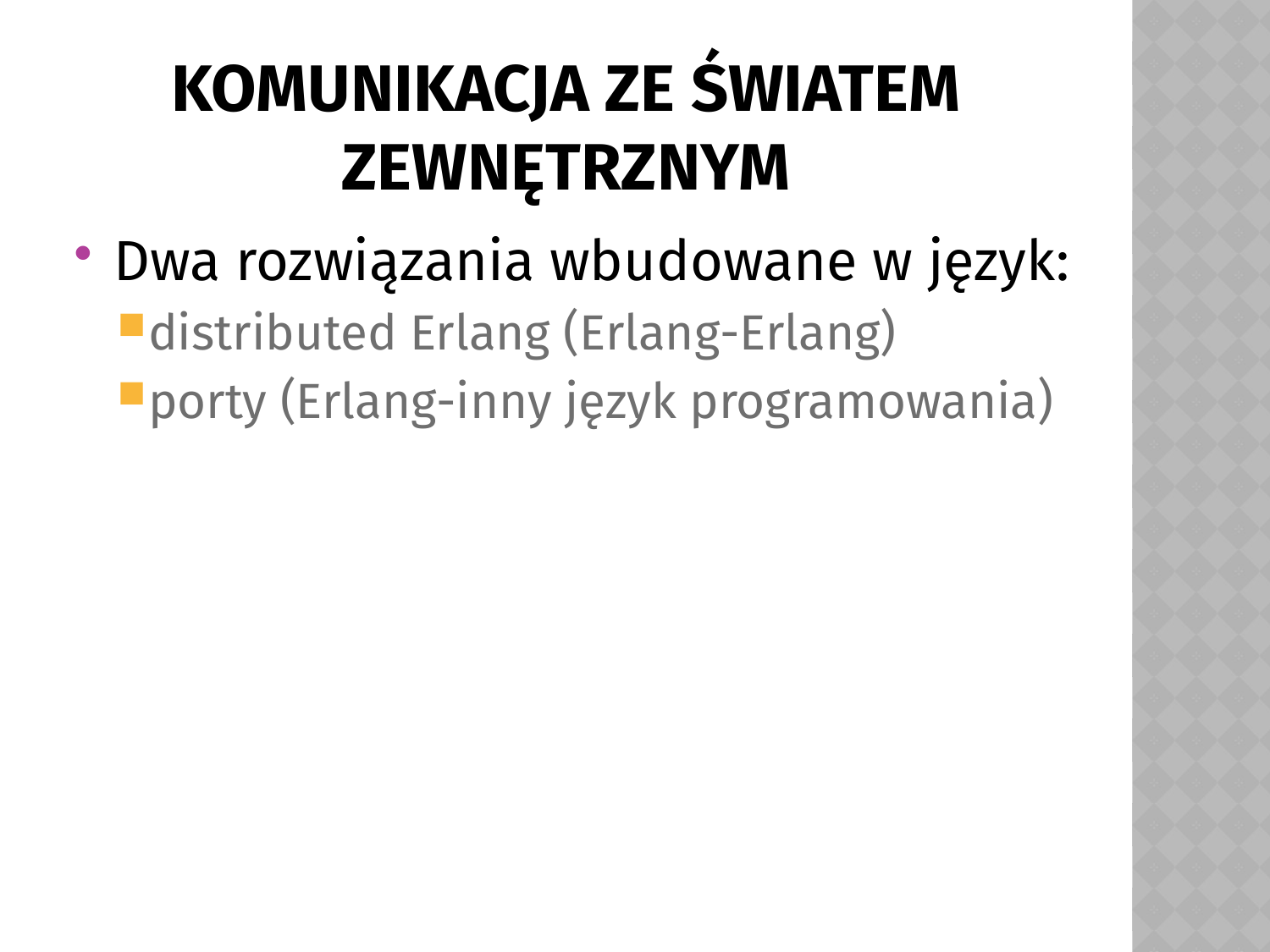

# Komunikacja ze światem zewnętrznym
Dwa rozwiązania wbudowane w język:
distributed Erlang (Erlang-Erlang)
porty (Erlang-inny język programowania)